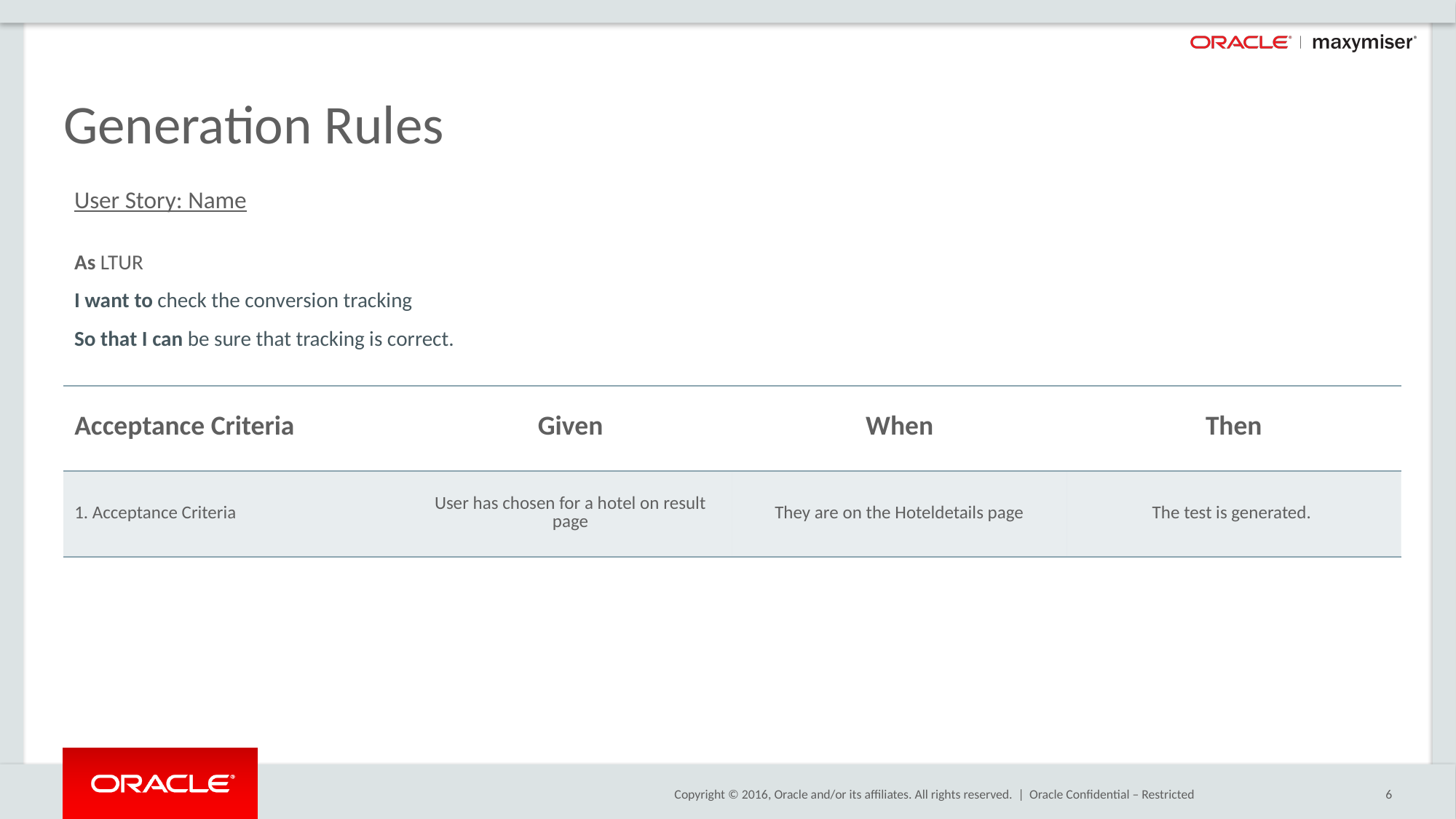

# Generation Rules
User Story: Name
As LTUR
I want to check the conversion tracking
So that I can be sure that tracking is correct.
| Acceptance Criteria | Given | When | Then |
| --- | --- | --- | --- |
| 1. Acceptance Criteria | User has chosen for a hotel on result page | They are on the Hoteldetails page | The test is generated. |
Oracle Confidential – Restricted
6